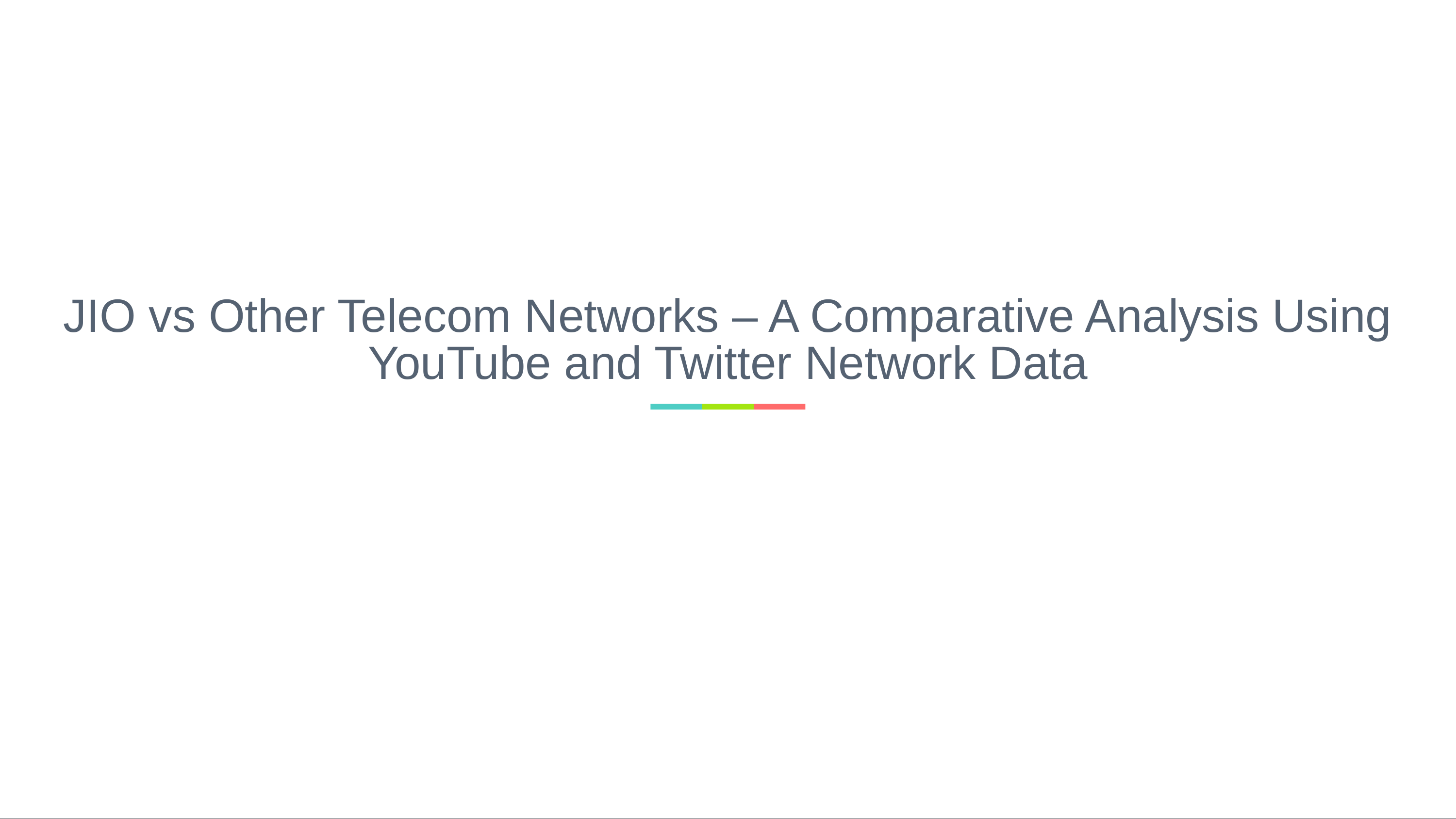

# JIO vs Other Telecom Networks – A Comparative Analysis Using YouTube and Twitter Network Data